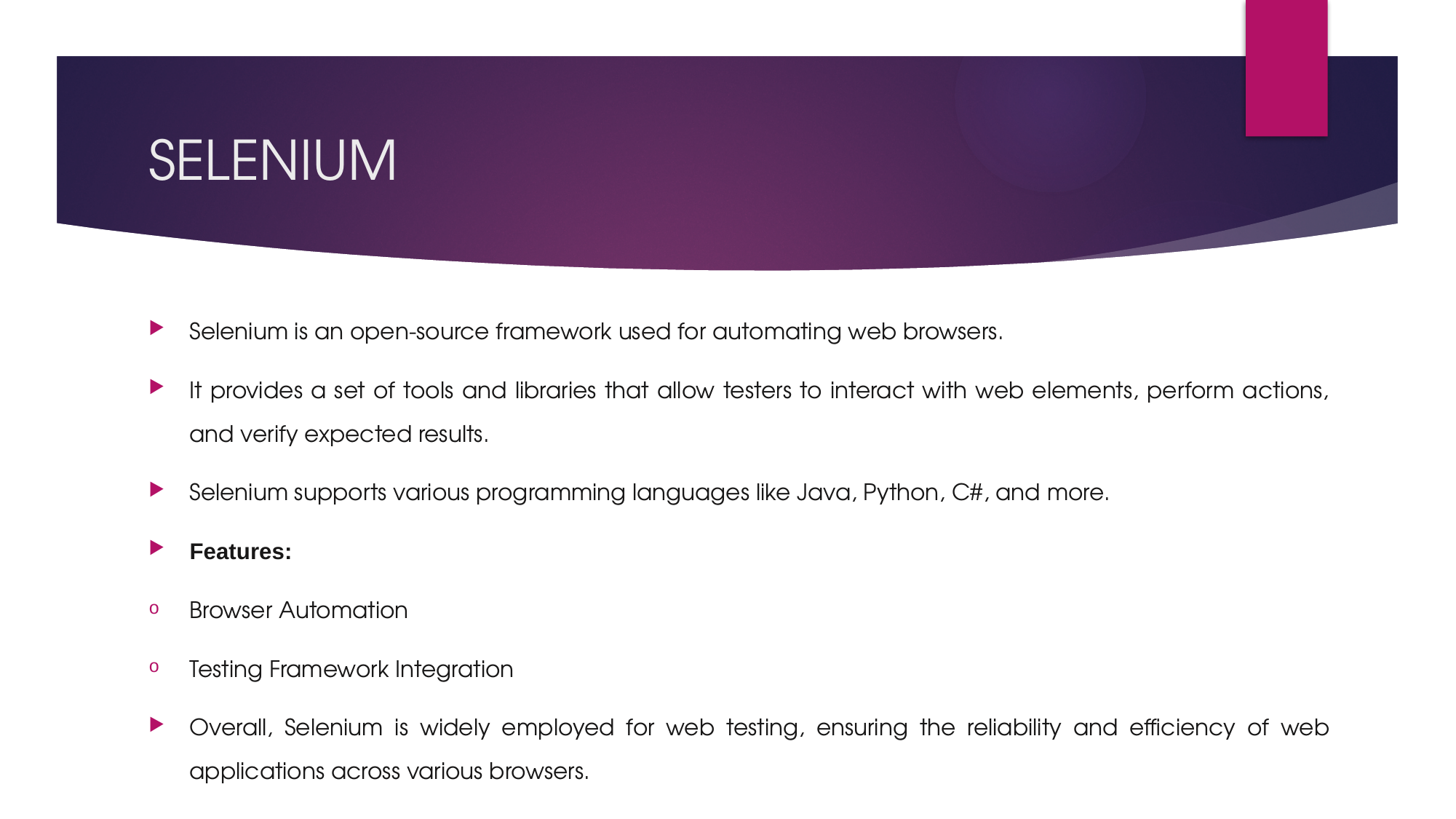

# SELENIUM
Selenium is an open-source framework used for automating web browsers.
It provides a set of tools and libraries that allow testers to interact with web elements, perform actions, and verify expected results.
Selenium supports various programming languages like Java, Python, C#, and more.
Features:
Browser Automation
Testing Framework Integration
Overall, Selenium is widely employed for web testing, ensuring the reliability and efficiency of web applications across various browsers.